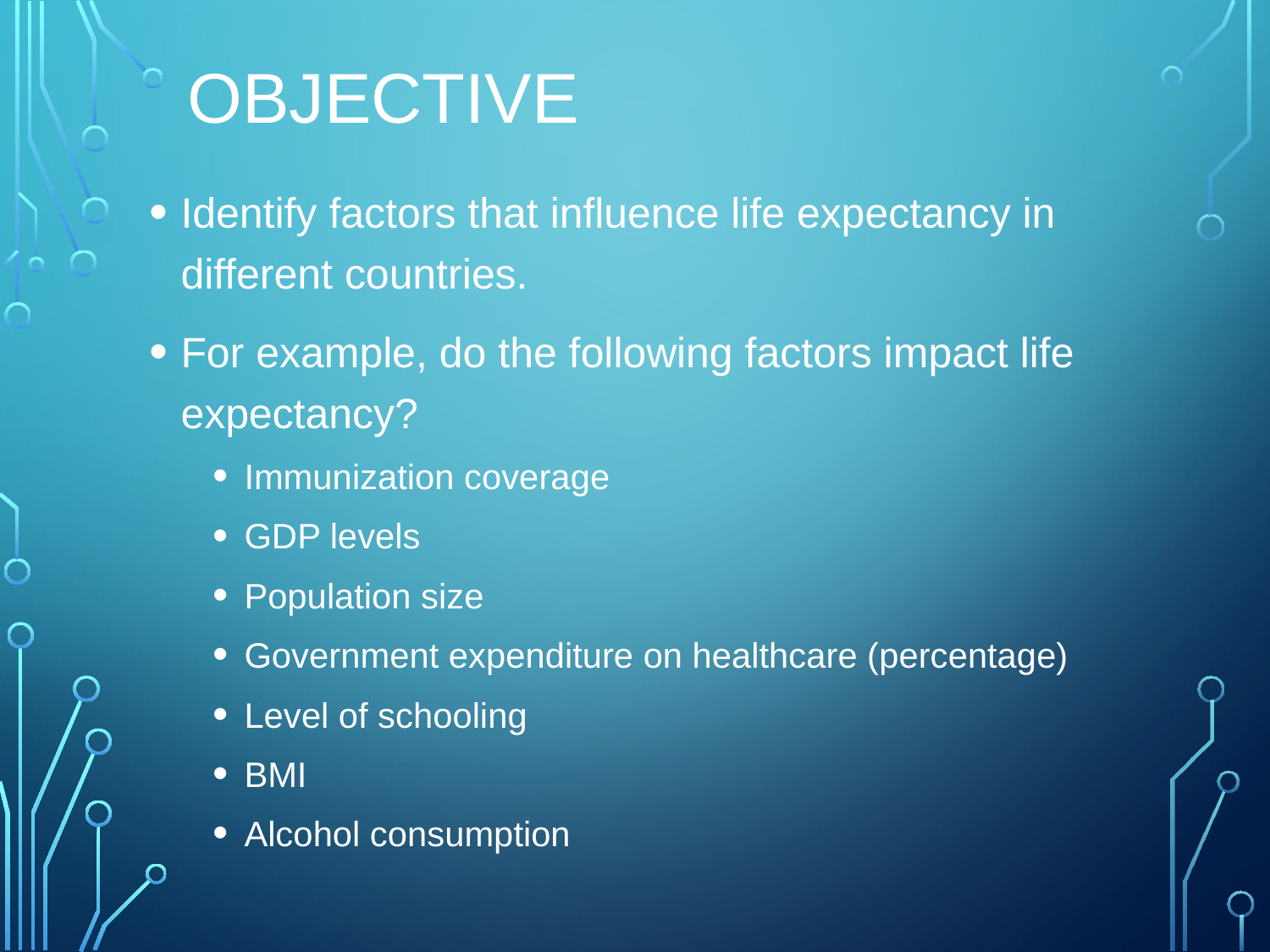

# objective
Identify factors that influence life expectancy in different countries.
For example, do the following factors impact life expectancy?
Immunization coverage
GDP levels
Population size
Government expenditure on healthcare (percentage)
Level of schooling
BMI
Alcohol consumption